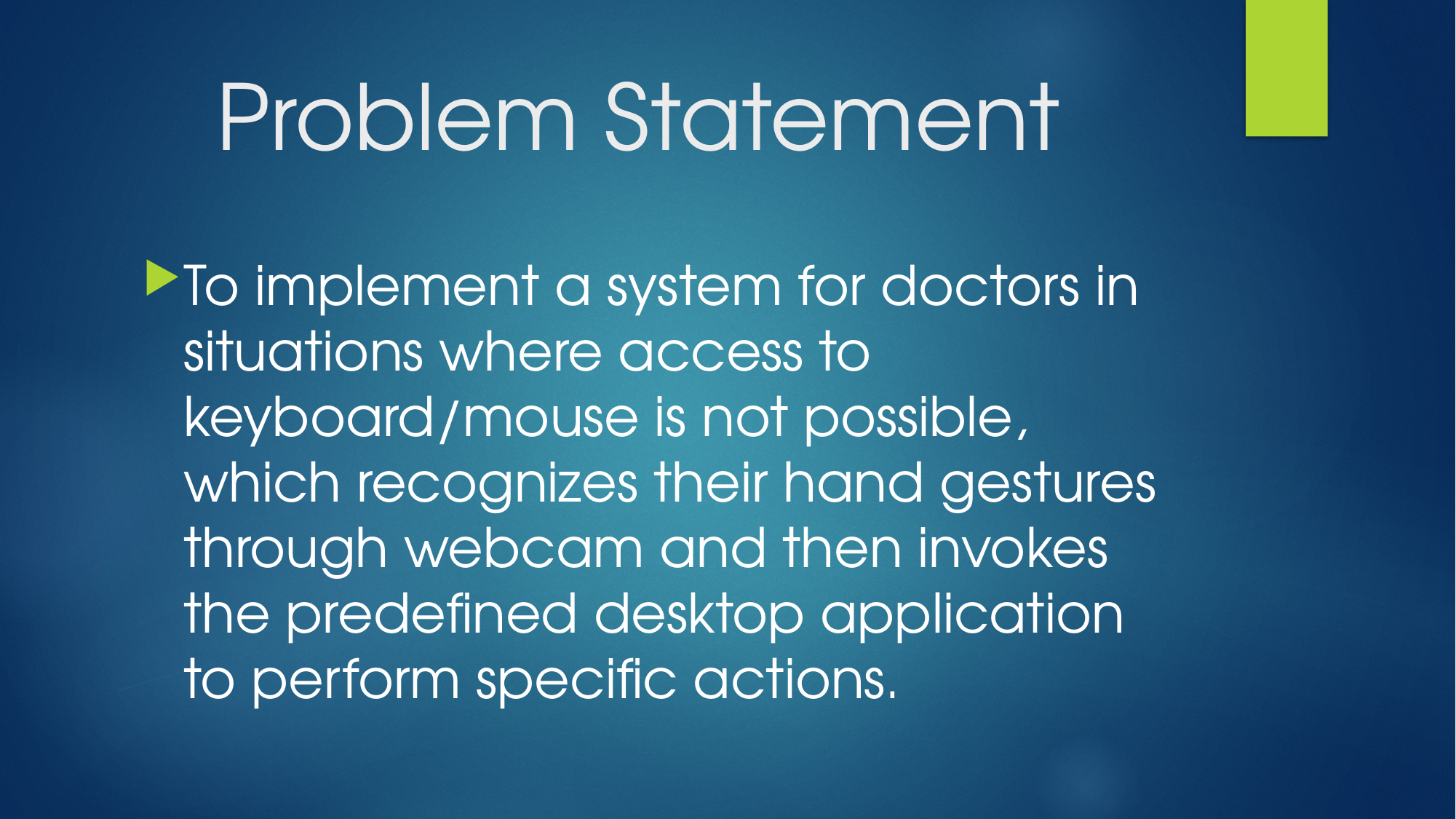

# Problem Statement
To implement a system for doctors in situations where access to keyboard/mouse is not possible, which recognizes their hand gestures through webcam and then invokes the predefined desktop application to perform specific actions.